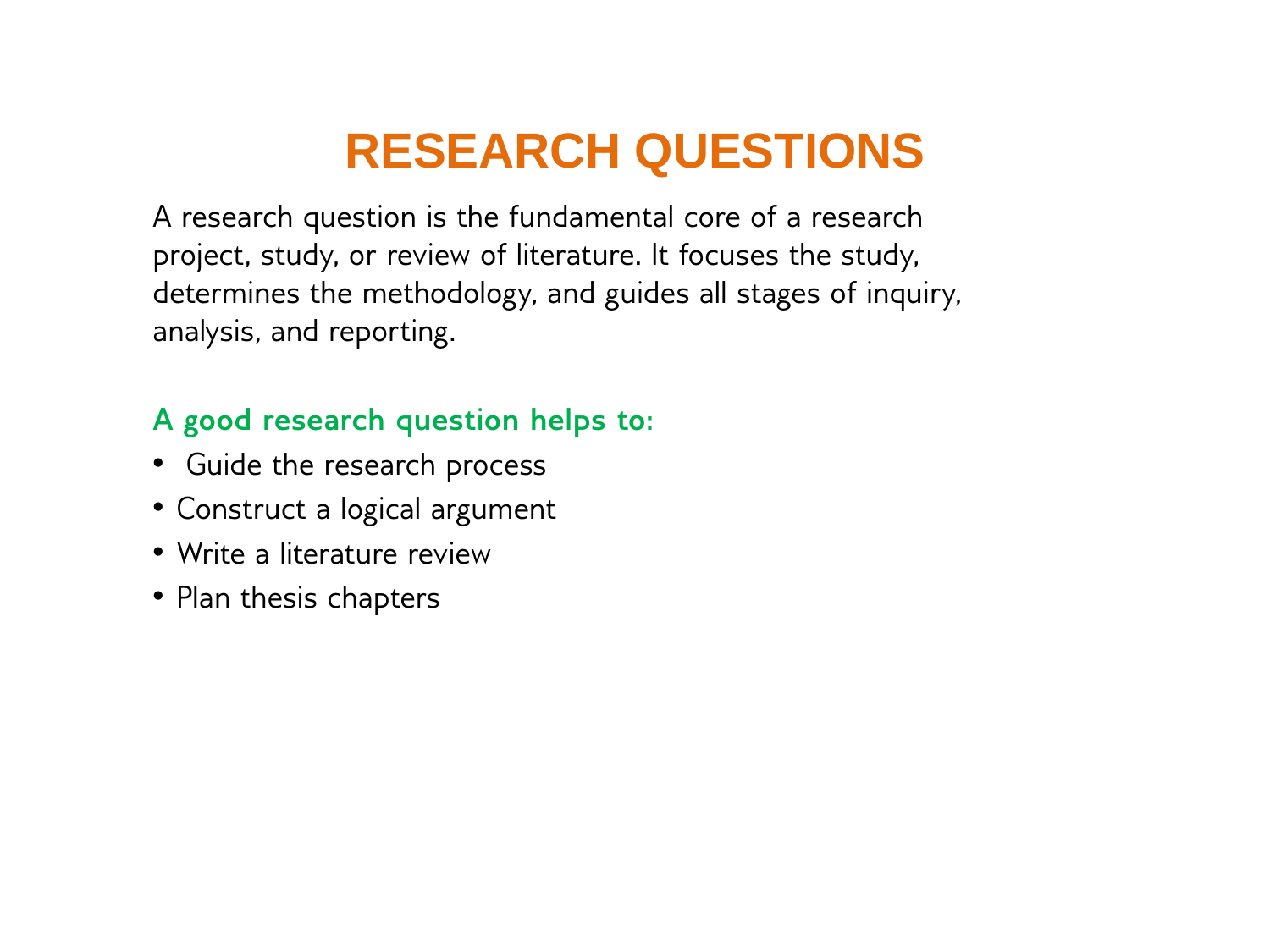

What is research methodology
# RESEARCH QUESTIONS
A research question is the fundamental core of a research project, study, or review of literature. It focuses the study, determines the methodology, and guides all stages of inquiry, analysis, and reporting.

A good research question helps to:
 Guide the research process
Construct a logical argument
Write a literature review
Plan thesis chapters